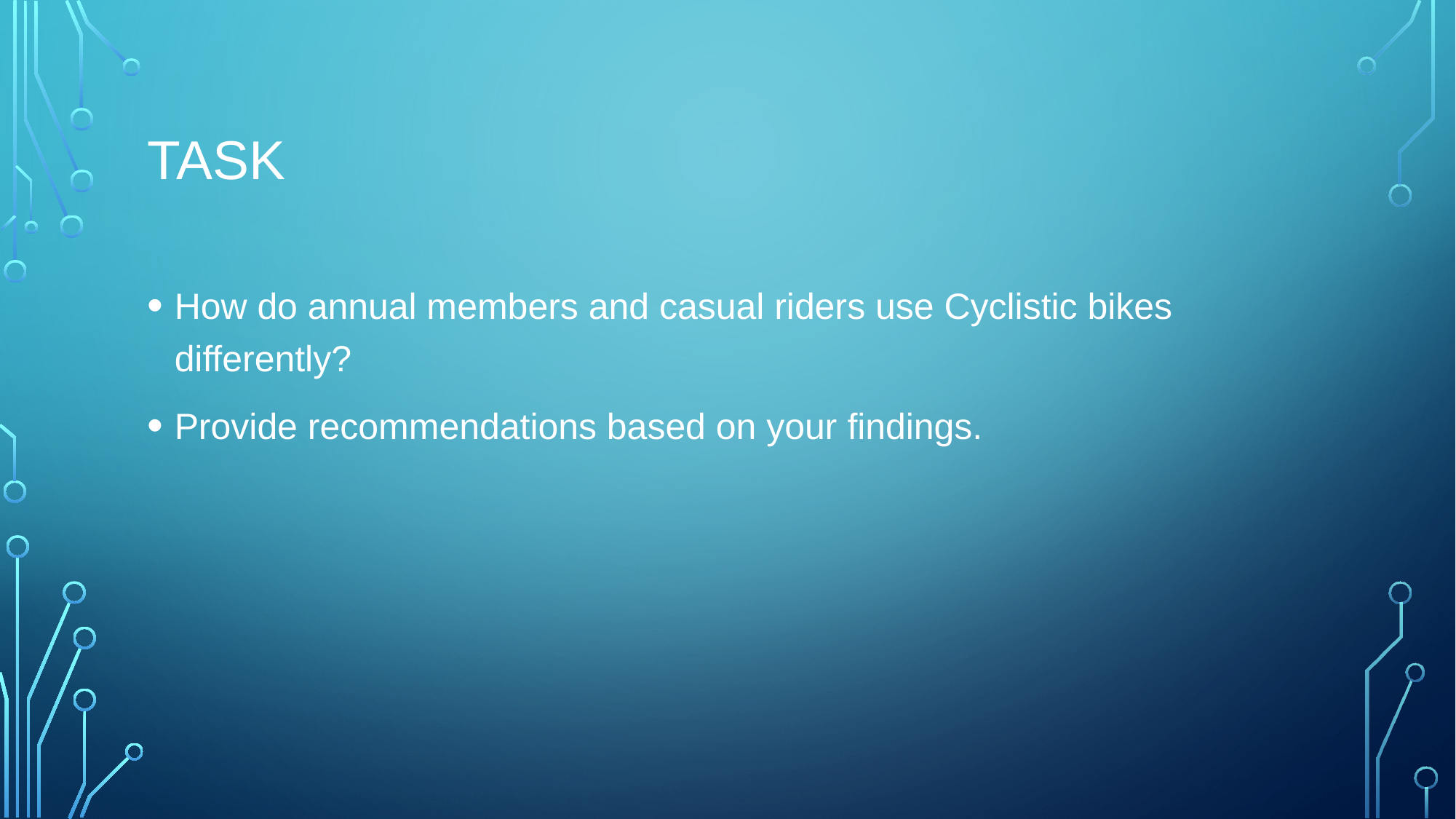

# Task
How do annual members and casual riders use Cyclistic bikes differently?
Provide recommendations based on your findings.